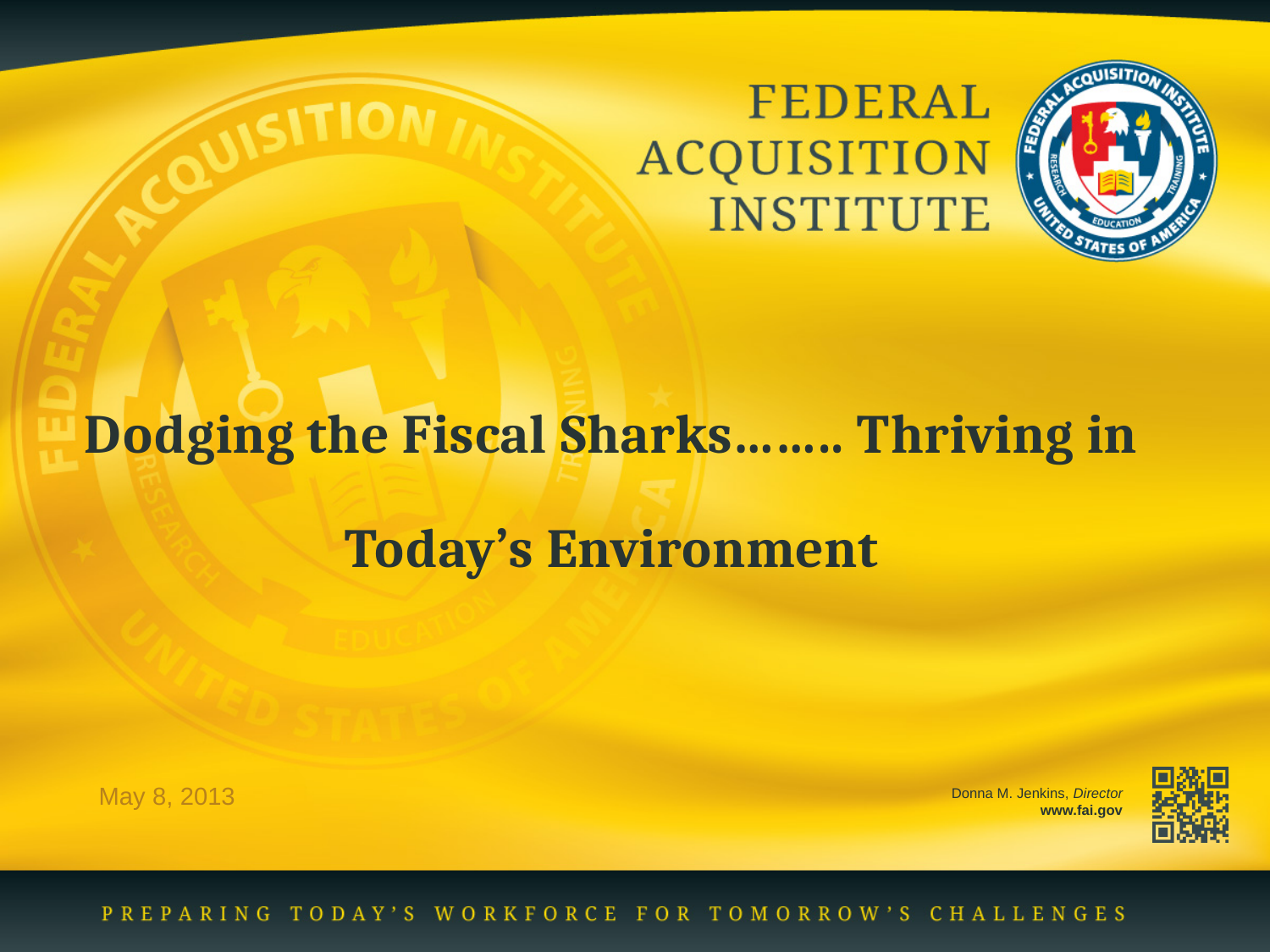

# Dodging the Fiscal Sharks…….. Thriving in Today’s Environment

May 8, 2013